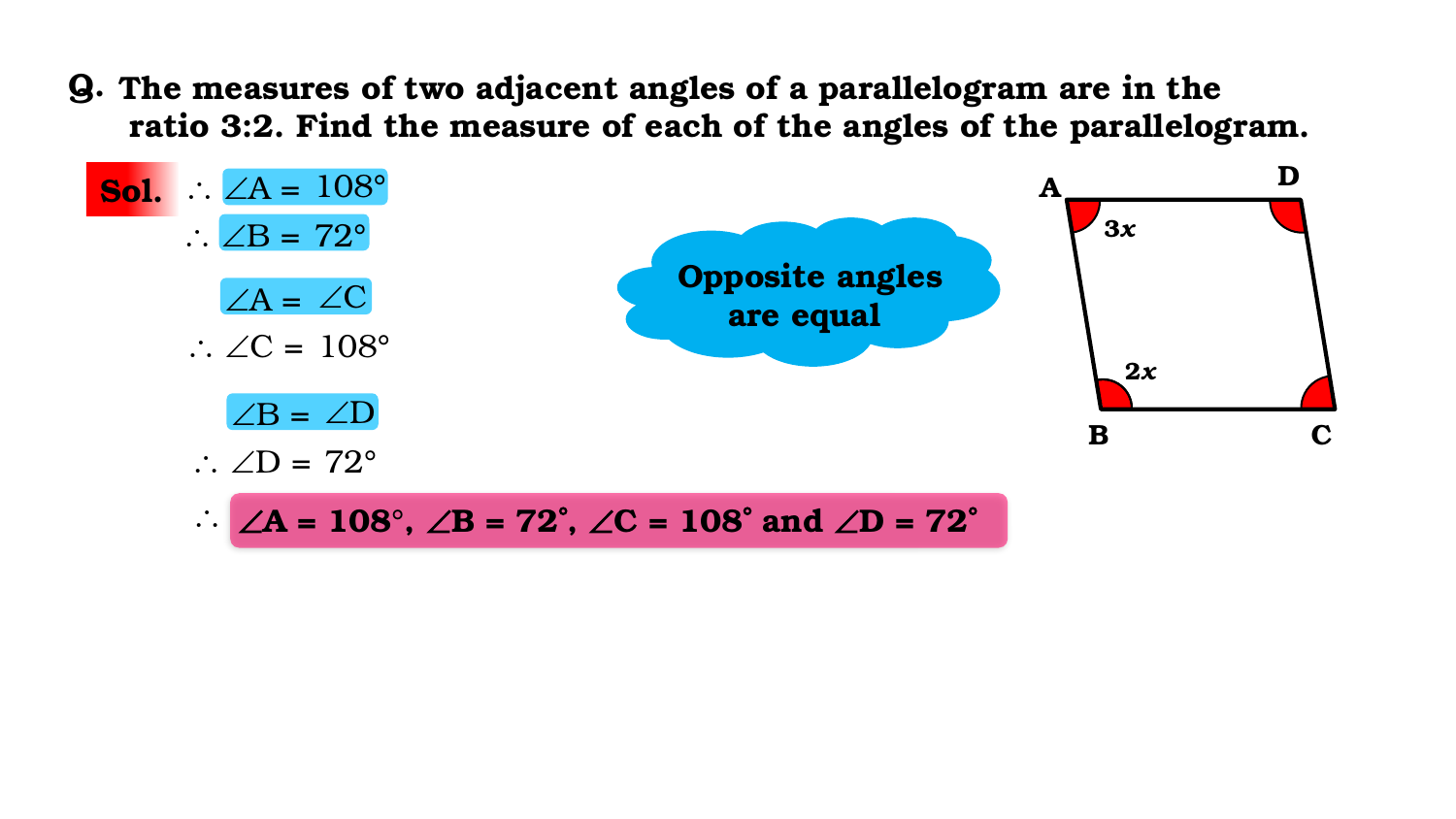

Q.
The measures of two adjacent angles of a parallelogram are in the
 ratio 3:2. Find the measure of each of the angles of the parallelogram.
D
A

C
B

3x
2x

108°
∴ ∠A =
Sol.

∴ ∠B =
72°

 Opposite angles are equal
∠C
∠A =

∴ ∠C =
108°

∠D
∠B =

∴ ∠D =
72°
∠A = 108°, ∠B = 72°, ∠C = 108° and ∠D = 72°